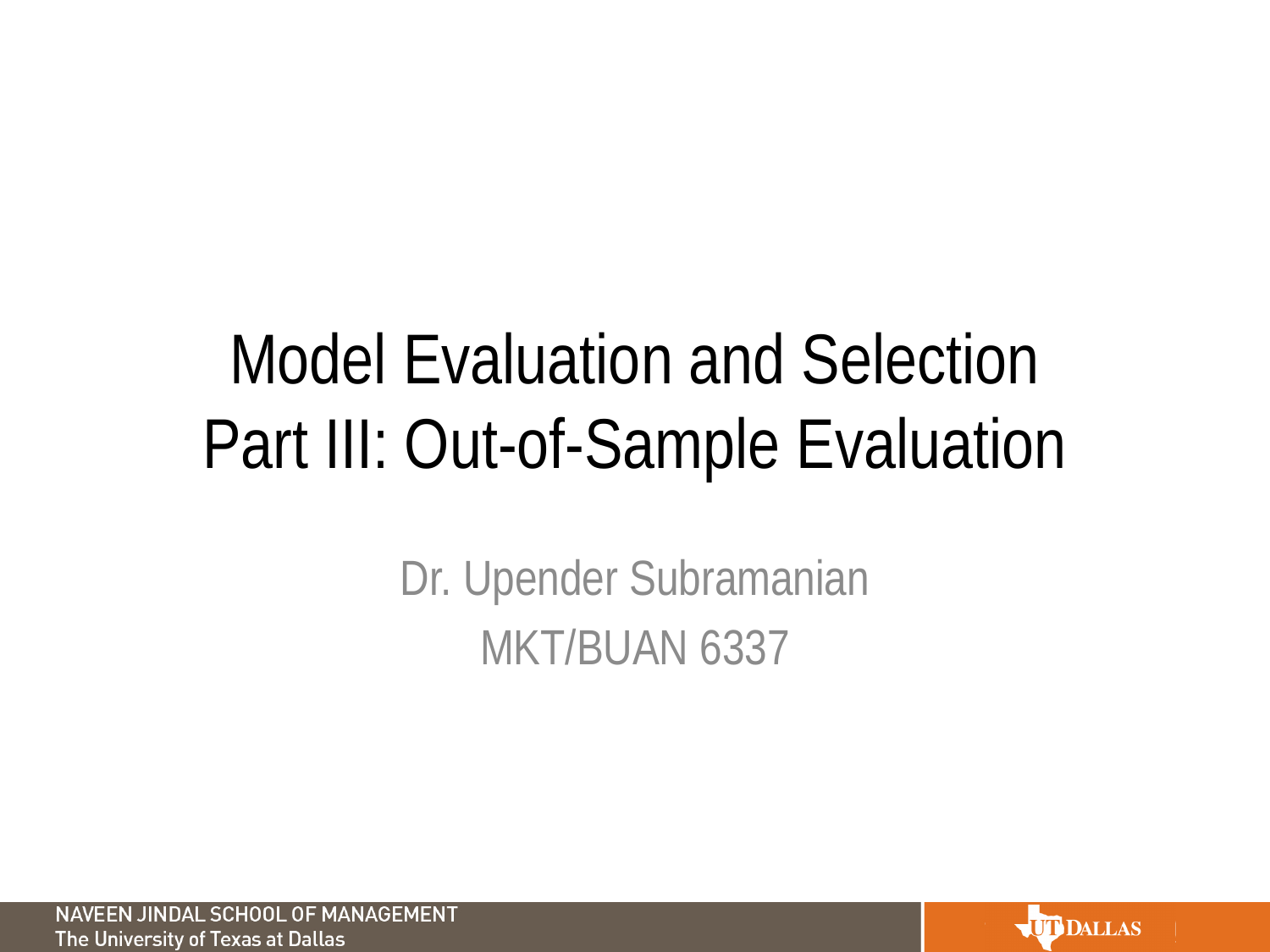

# Model Evaluation and Selection Part III: Out-of-Sample Evaluation
Dr. Upender Subramanian
MKT/BUAN 6337